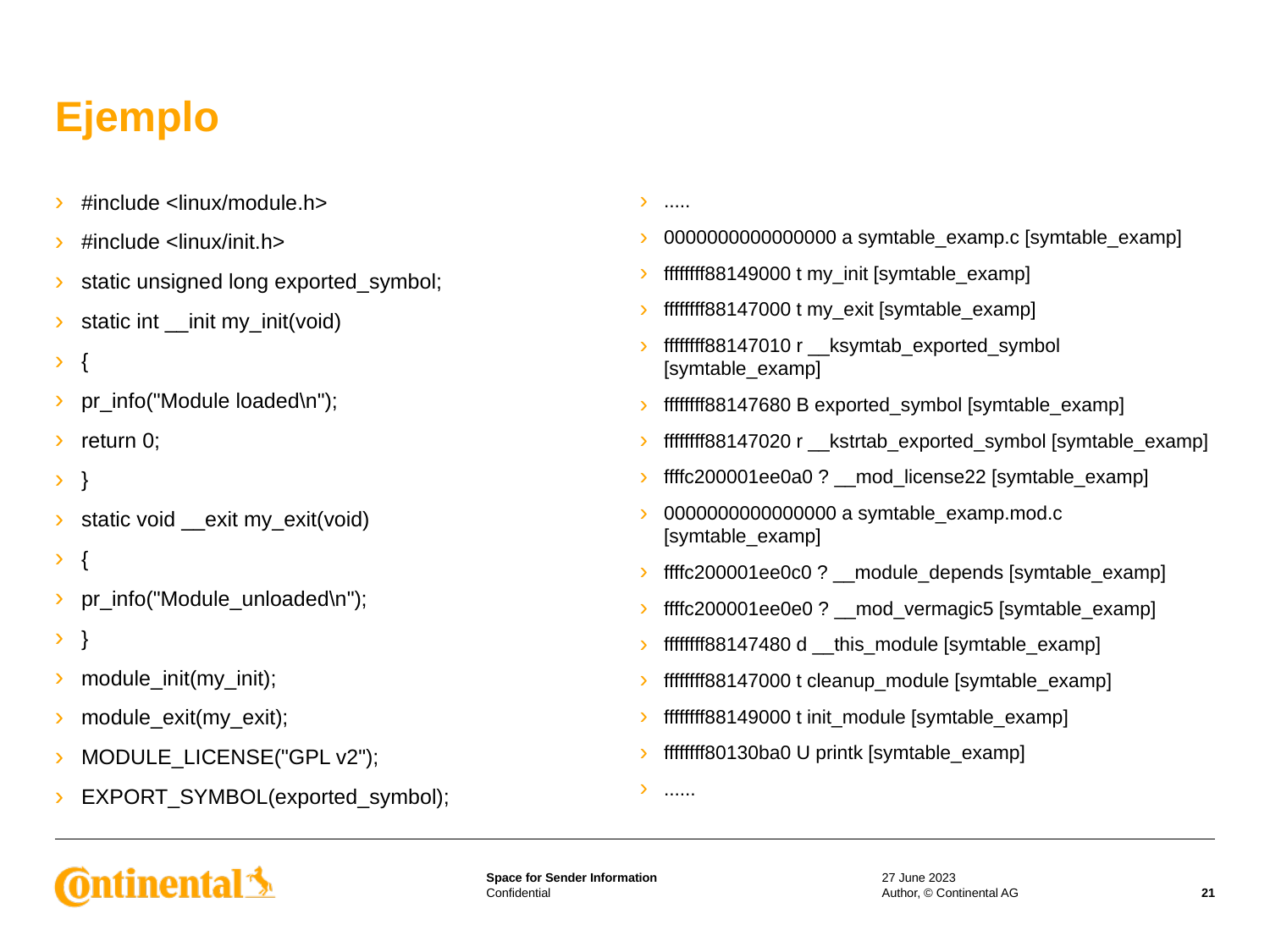

# Ejemplo
#include <linux/module.h>
#include <linux/init.h>
static unsigned long exported_symbol;
static int __init my_init(void)
{
pr_info("Module loaded\n");
return 0;
}
static void __exit my_exit(void)
{
pr_info("Module_unloaded\n");
}
module_init(my_init);
module_exit(my_exit);
MODULE_LICENSE("GPL v2");
EXPORT_SYMBOL(exported_symbol);
.....
0000000000000000 a symtable_examp.c [symtable_examp]
ffffffff88149000 t my_init [symtable_examp]
ffffffff88147000 t my_exit [symtable_examp]
ffffffff88147010 r __ksymtab_exported_symbol [symtable_examp]
ffffffff88147680 B exported_symbol [symtable_examp]
ffffffff88147020 r __kstrtab_exported_symbol [symtable_examp]
ffffc200001ee0a0 ? __mod_license22 [symtable_examp]
0000000000000000 a symtable_examp.mod.c [symtable_examp]
ffffc200001ee0c0 ? __module_depends [symtable_examp]
ffffc200001ee0e0 ? __mod_vermagic5 [symtable_examp]
ffffffff88147480 d __this_module [symtable_examp]
ffffffff88147000 t cleanup_module [symtable_examp]
ffffffff88149000 t init_module [symtable_examp]
ffffffff80130ba0 U printk [symtable_examp]
......
27 June 2023
Author, © Continental AG
21